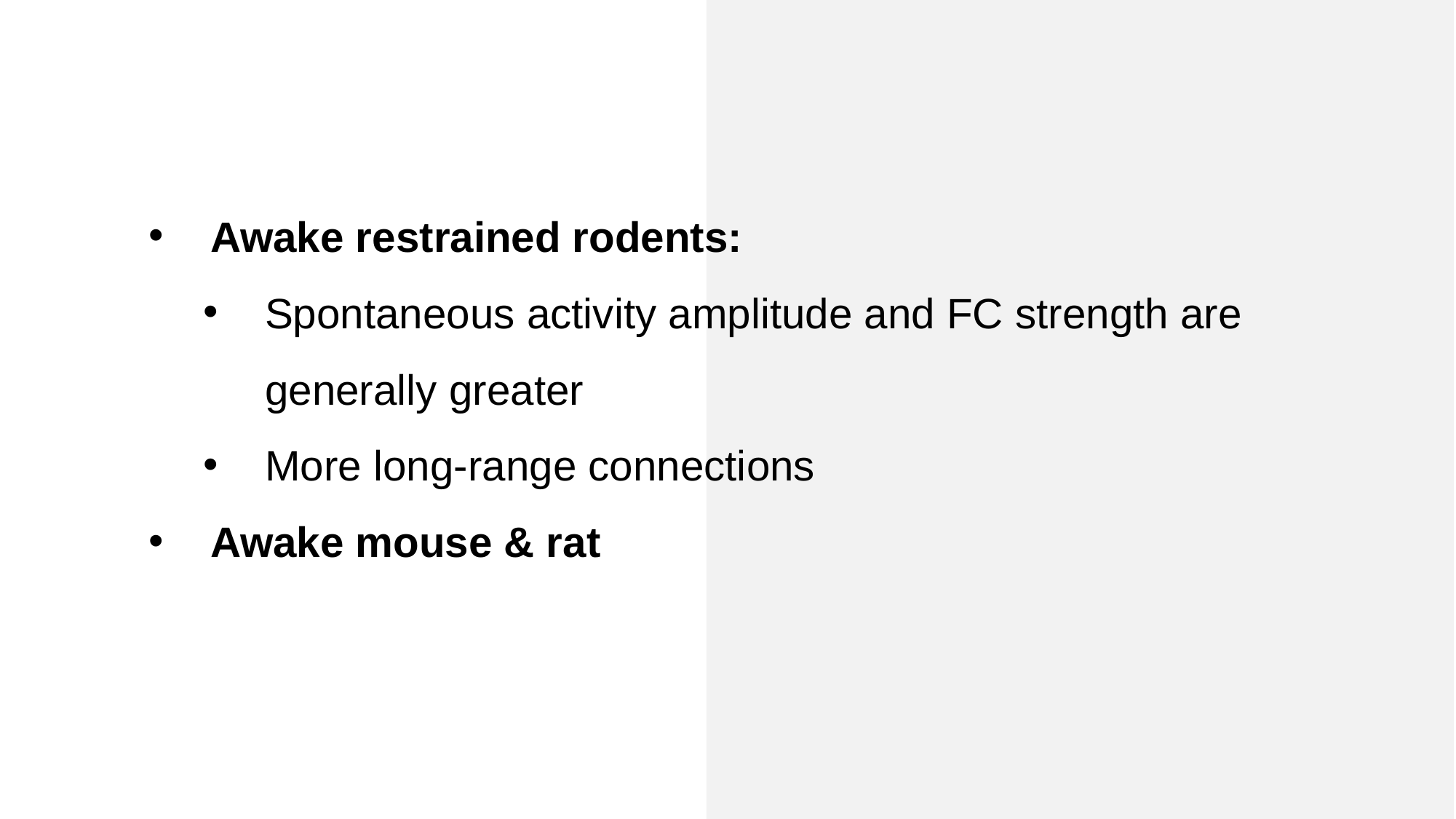

Awake restrained rodents:
Spontaneous activity amplitude and FC strength are generally greater
More long-range connections
Awake mouse & rat